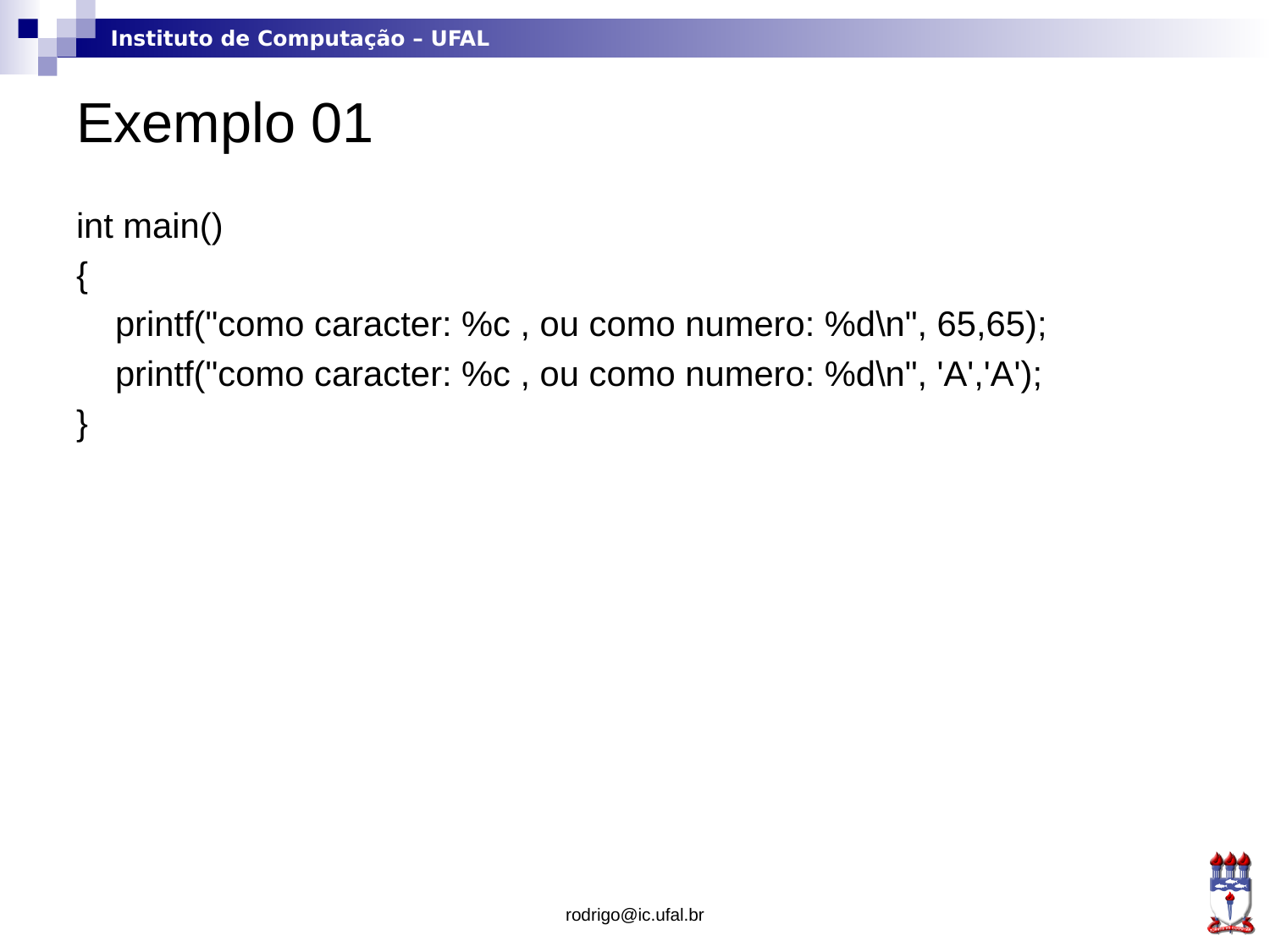

# Exemplo 01
int main()
{
    printf("como caracter: %c , ou como numero: %d\n", 65,65);
    printf("como caracter: %c , ou como numero: %d\n", 'A','A');
}
rodrigo@ic.ufal.br